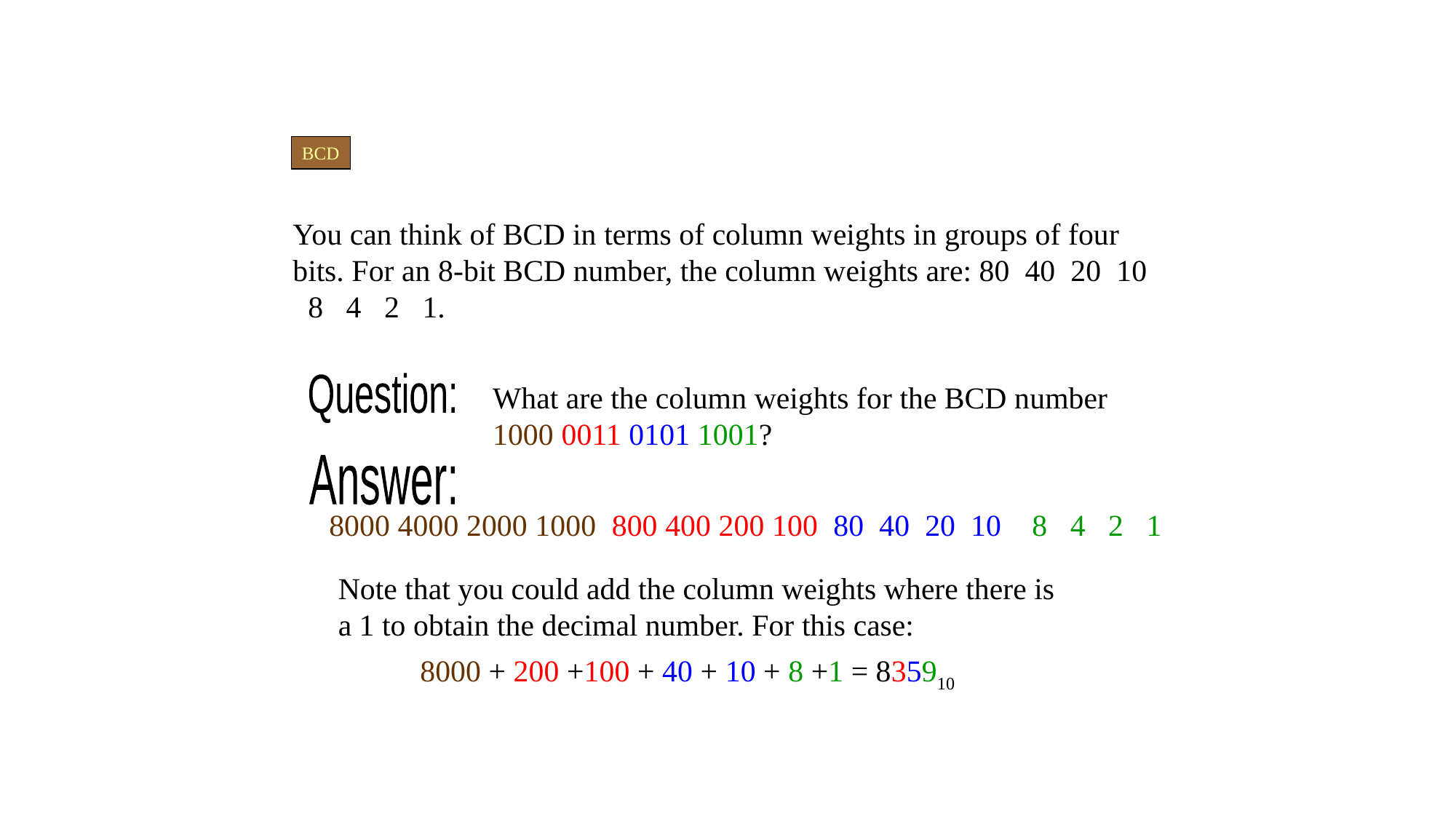

BCD
You can think of BCD in terms of column weights in groups of four bits. For an 8-bit BCD number, the column weights are: 80  40  20  10   8   4   2   1.

Question:
What are the column weights for the BCD number 1000 0011 0101 1001?
Answer:
8000 4000 2000 1000  800 400 200 100  80  40  20  10    8   4   2   1
Note that you could add the column weights where there is a 1 to obtain the decimal number. For this case:
8000 + 200 +100 + 40 + 10 + 8 +1 = 835910